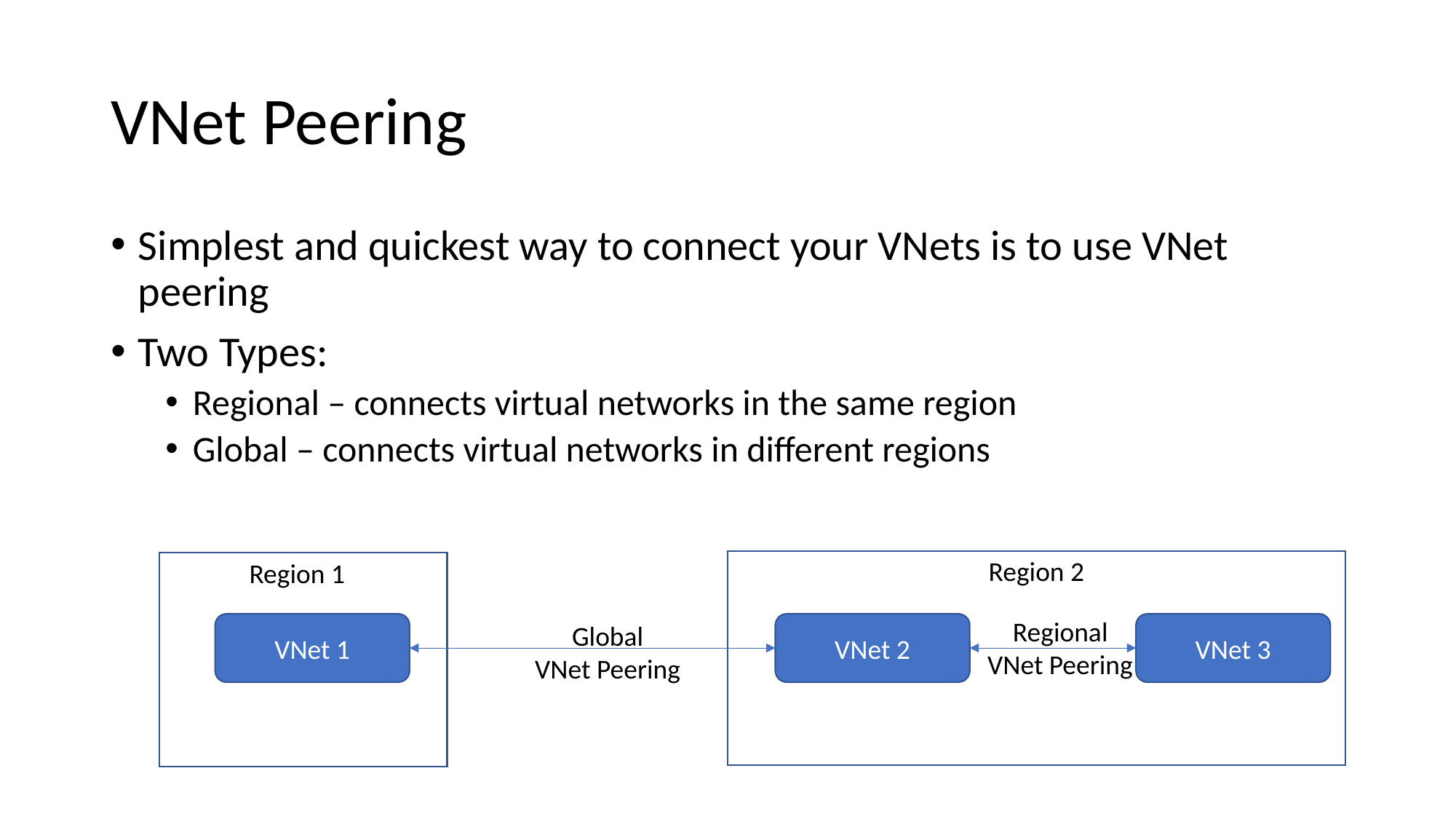

# VNet Peering
Simplest and quickest way to connect your VNets is to use VNet peering
Two Types:
Regional – connects virtual networks in the same region
Global – connects virtual networks in different regions
Region 2
Region 1

Regional
VNet Peering
Global
VNet Peering
VNet 3
VNet 1
VNet 2